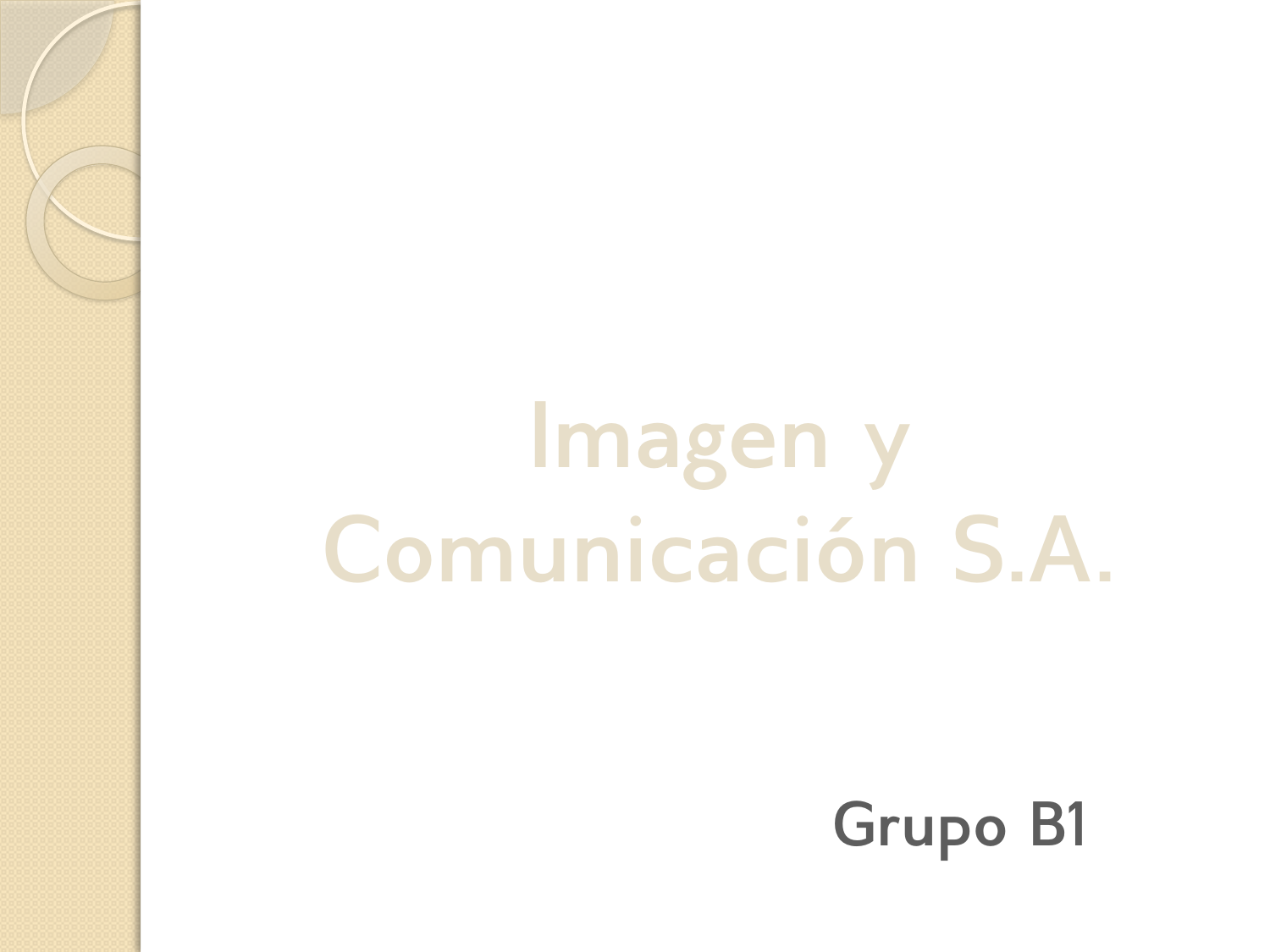

#

Imagen y Comunicación S.A.
Grupo B1